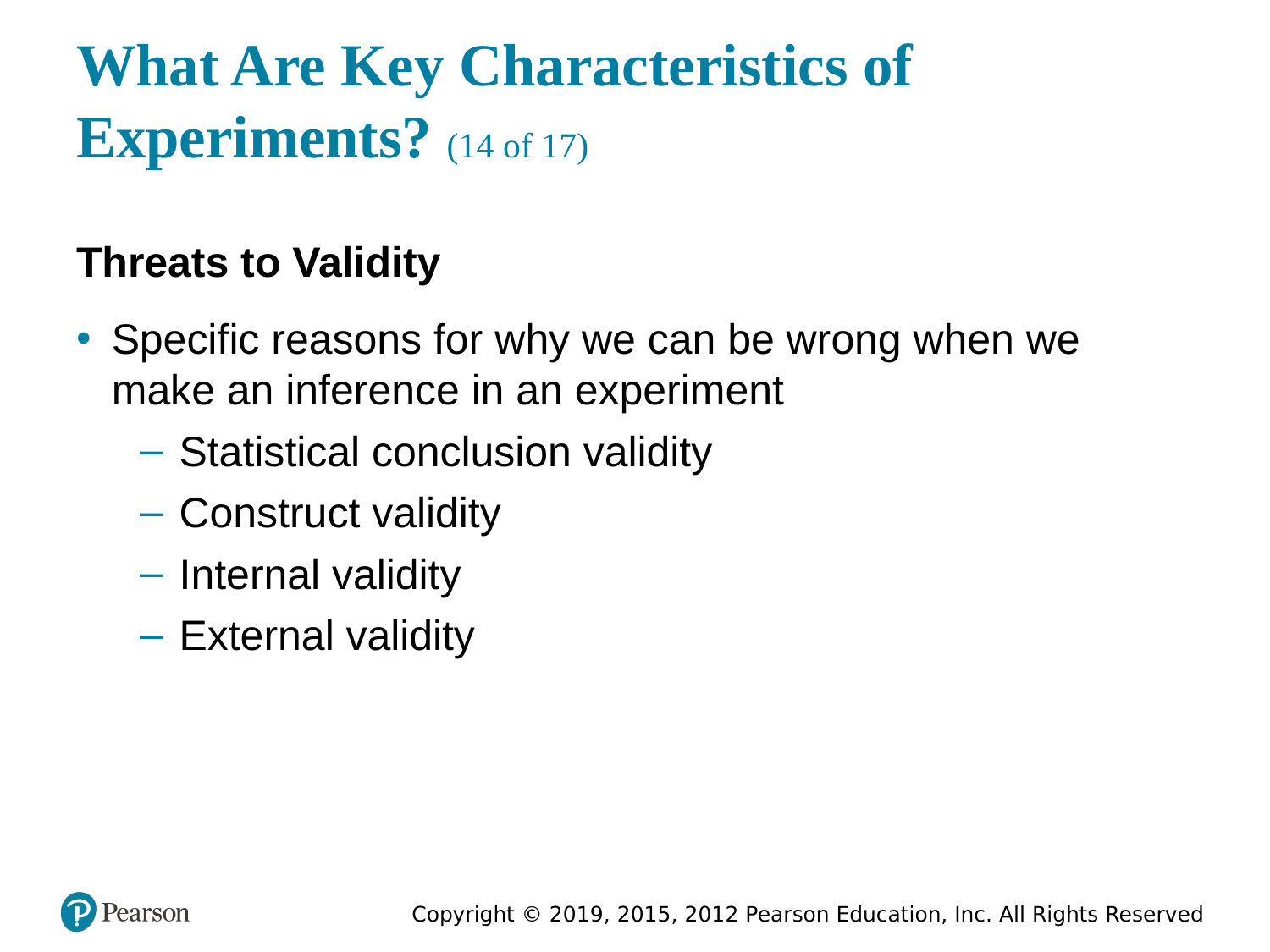

# What Are Key Characteristics of Experiments? (14 of 17)
Threats to Validity
Specific reasons for why we can be wrong when we make an inference in an experiment
Statistical conclusion validity
Construct validity
Internal validity
External validity